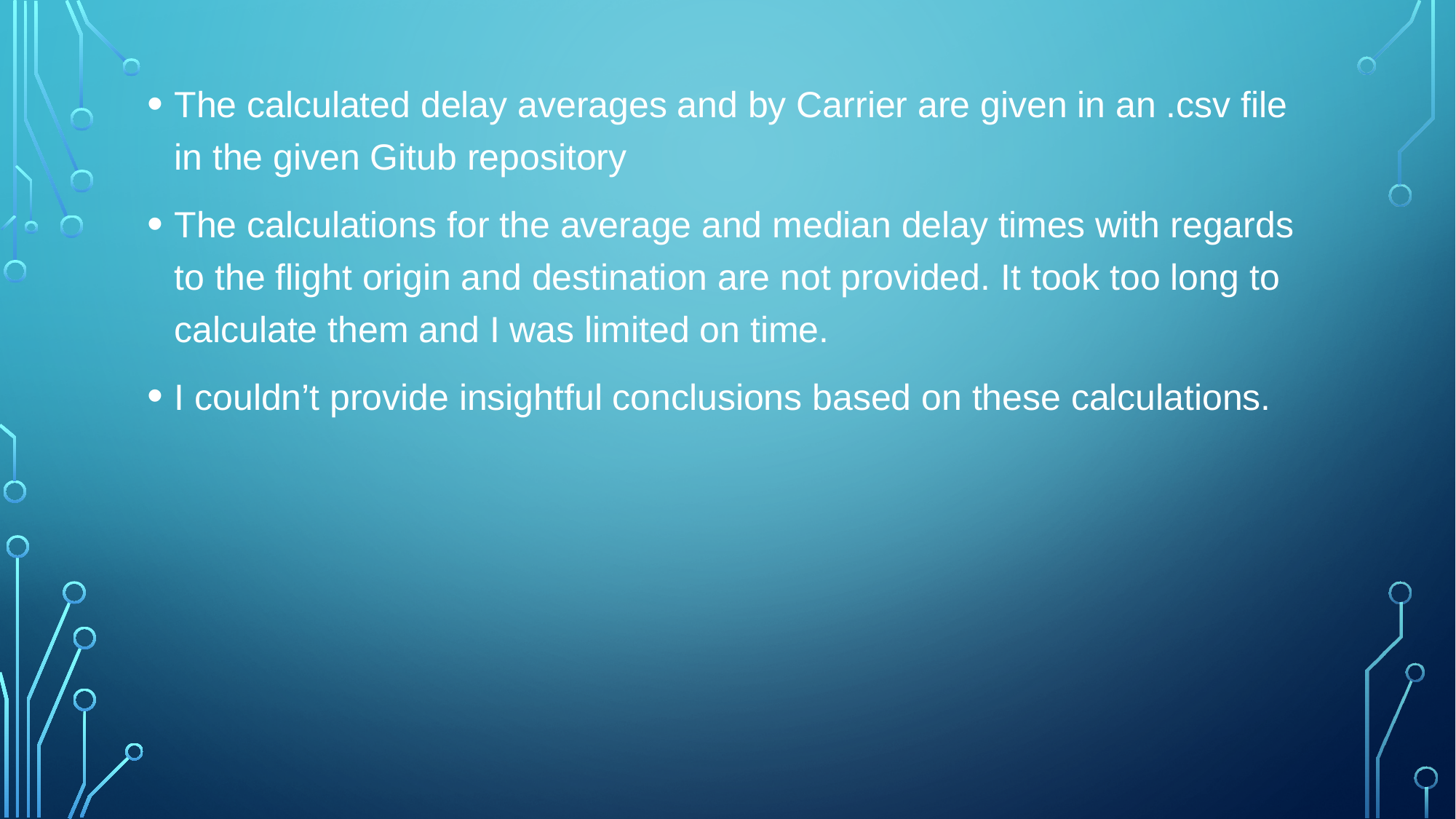

The calculated delay averages and by Carrier are given in an .csv file in the given Gitub repository
The calculations for the average and median delay times with regards to the flight origin and destination are not provided. It took too long to calculate them and I was limited on time.
I couldn’t provide insightful conclusions based on these calculations.